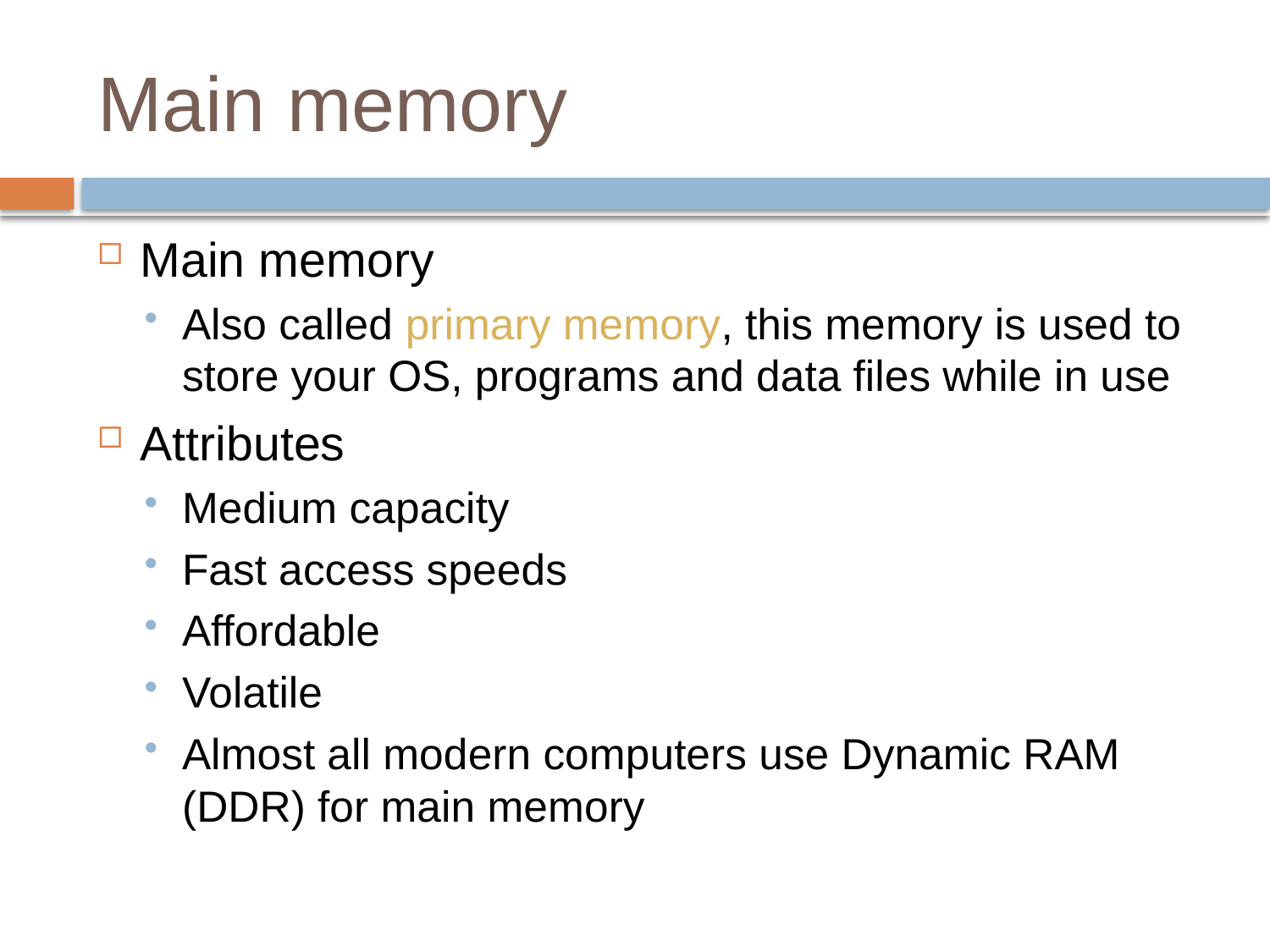

# Main memory
Main memory
Also called primary memory, this memory is used to store your OS, programs and data files while in use
Attributes
Medium capacity
Fast access speeds
Affordable
Volatile
Almost all modern computers use Dynamic RAM (DDR) for main memory